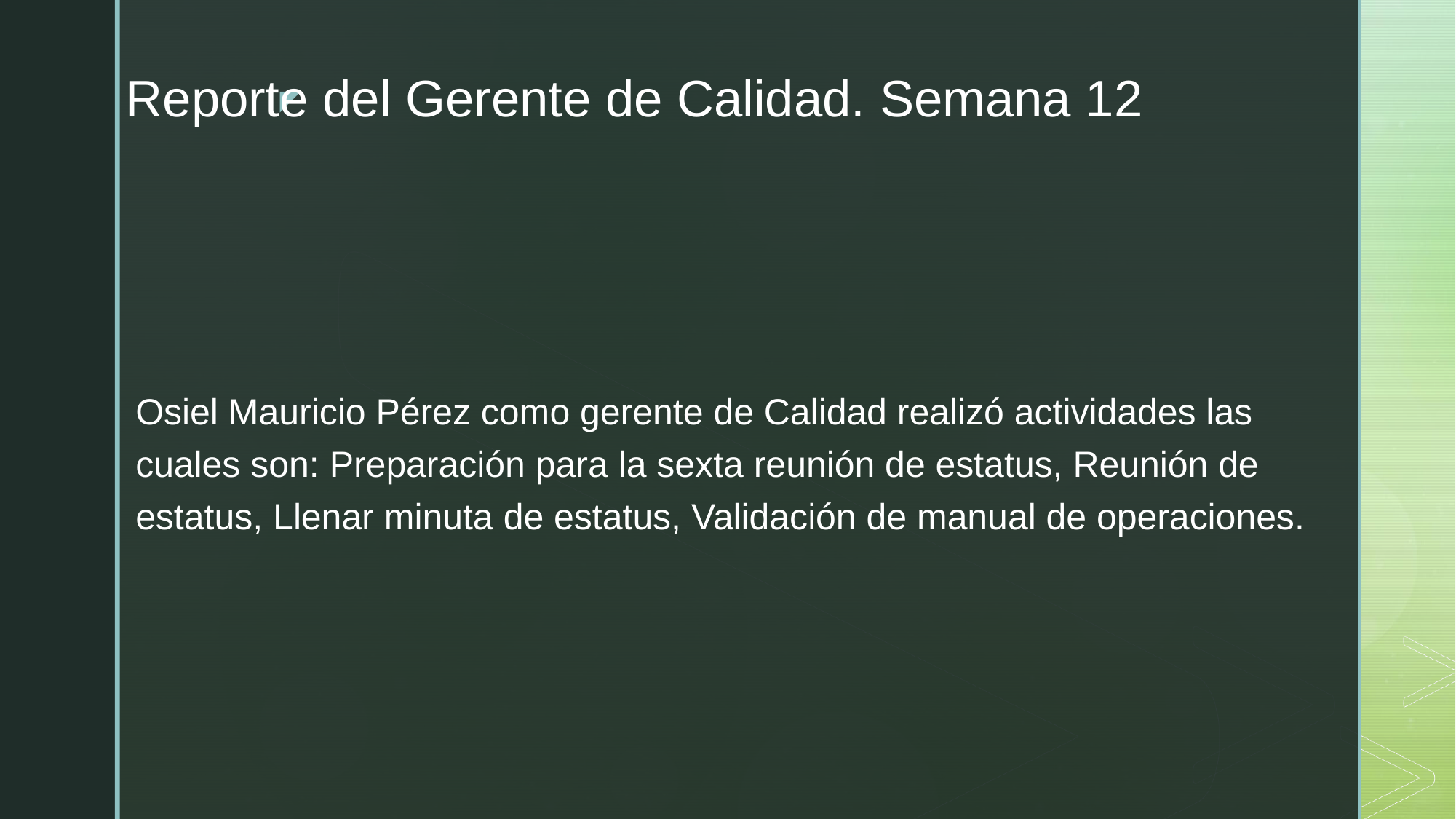

# Reporte del Gerente de Calidad. Semana 12
Osiel Mauricio Pérez como gerente de Calidad realizó actividades las cuales son: Preparación para la sexta reunión de estatus, Reunión de estatus, Llenar minuta de estatus, Validación de manual de operaciones.